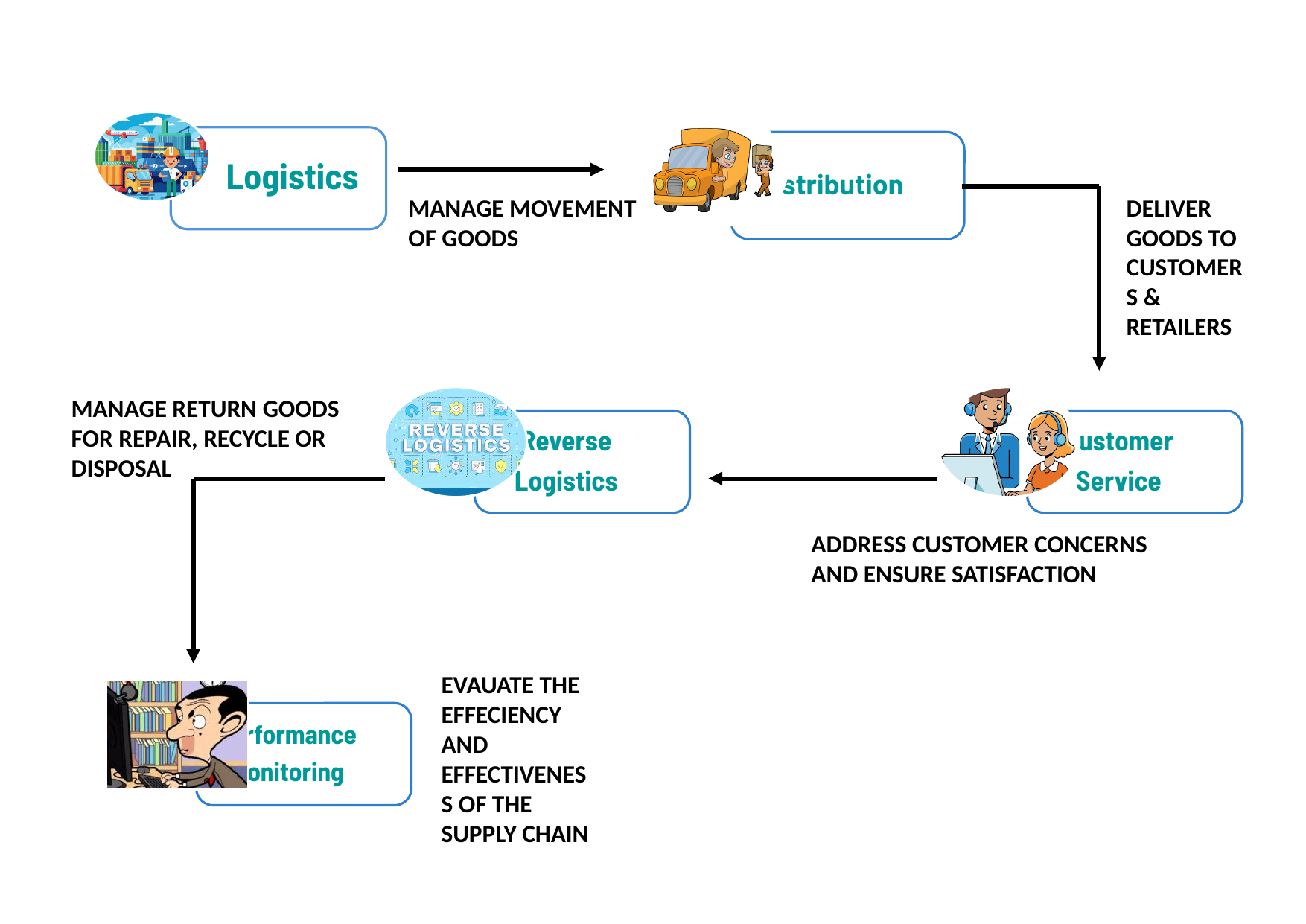

Distribution
Logistics
DELIVER GOODS TO CUSTOMERS & RETAILERS
MANAGE MOVEMENT OF GOODS

Reverse
Logistics
Customer
Service
MANAGE RETURN GOODS FOR REPAIR, RECYCLE OR DISPOSAL

ADDRESS CUSTOMER CONCERNS AND ENSURE SATISFACTION

EVAUATE THE EFFECIENCY  AND EFFECTIVENESS OF THE SUPPLY CHAIN

Performance
Monitoring